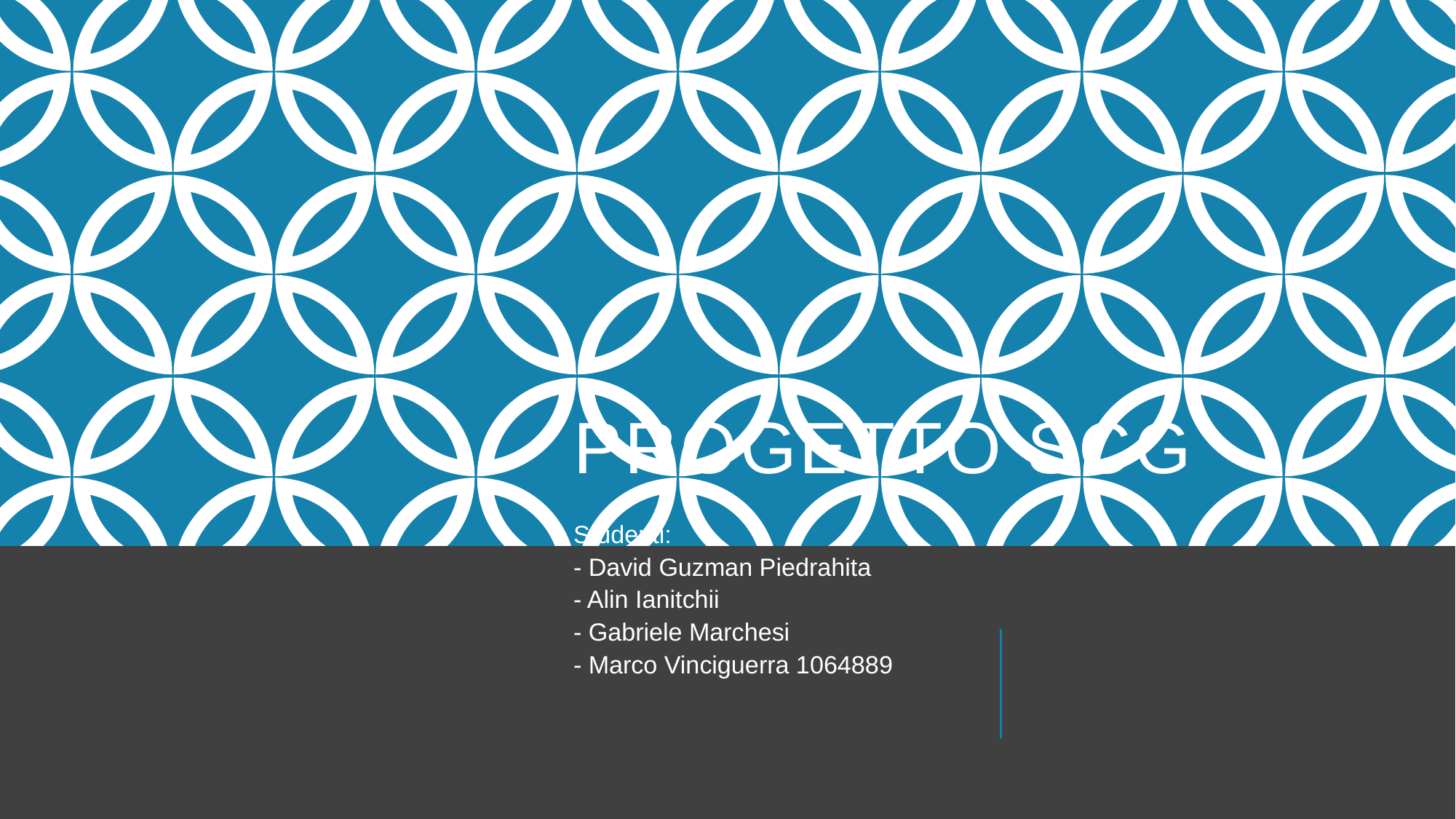

# Progetto scg
Studenti:
- David Guzman Piedrahita
- Alin Ianitchii
- Gabriele Marchesi
- Marco Vinciguerra 1064889